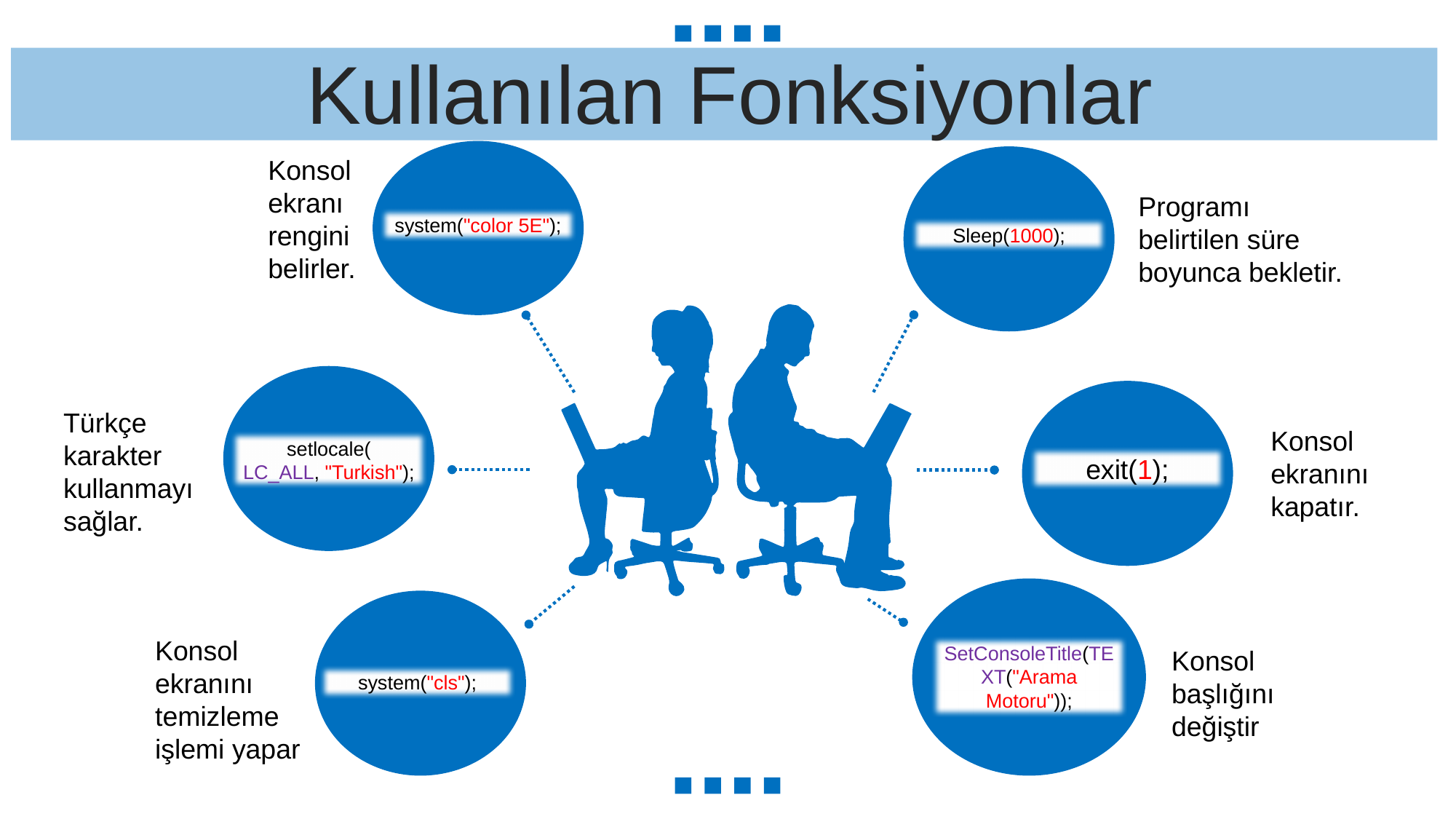

Kullanılan Fonksiyonlar

Konsol ekranı
rengini belirler.
Option  E

Programı belirtilen süre boyunca bekletir.
system("color 5E");
Sleep(1000);

Türkçe karakter kullanmayı sağlar.
Konsol ekranını kapatır.
setlocale(
LC_ALL, "Turkish");
exit(1);

Konsol ekranını temizleme işlemi yapar
SetConsoleTitle(TEXT("Arama Motoru"));
Konsol başlığını değiştir
system("cls");